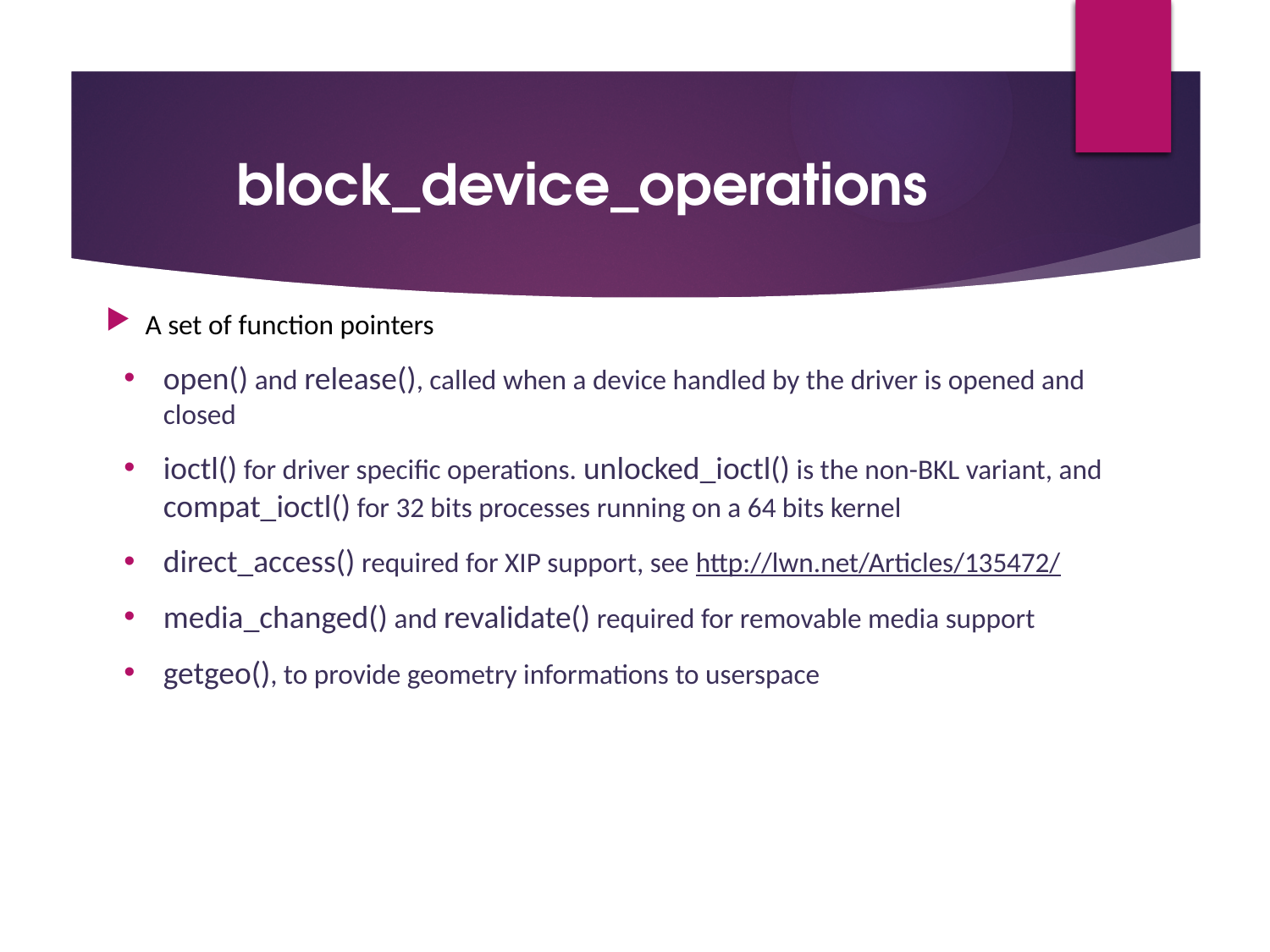

block_device_operations
A set of function pointers
open() and release(), called when a device handled by the driver is opened and closed
ioctl() for driver specific operations. unlocked_ioctl() is the non-BKL variant, and compat_ioctl() for 32 bits processes running on a 64 bits kernel
direct_access() required for XIP support, see http://lwn.net/Articles/135472/
media_changed() and revalidate() required for removable media support
getgeo(), to provide geometry informations to userspace